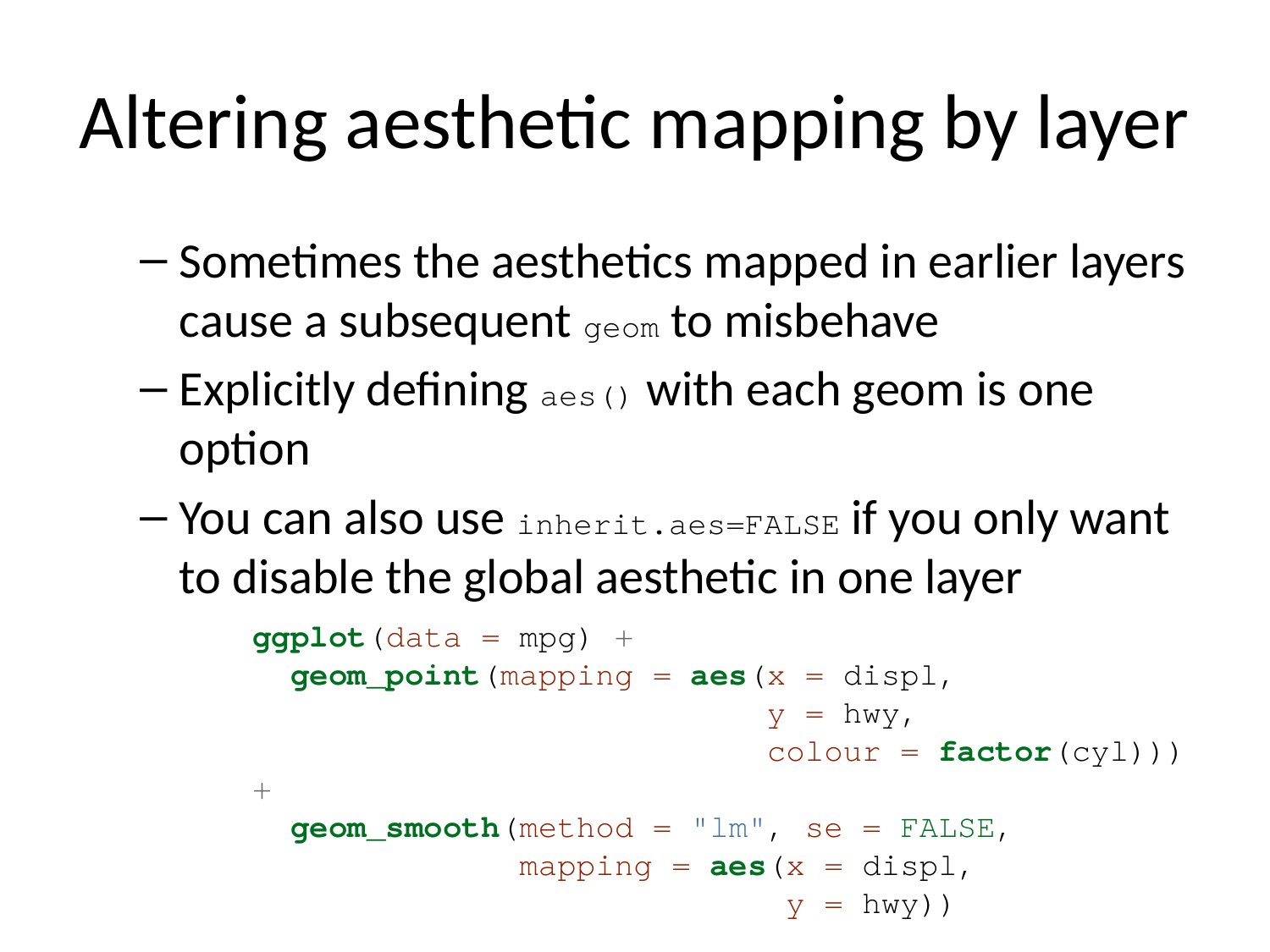

# Altering aesthetic mapping by layer
Sometimes the aesthetics mapped in earlier layers cause a subsequent geom to misbehave
Explicitly defining aes() with each geom is one option
You can also use inherit.aes=FALSE if you only want to disable the global aesthetic in one layer
ggplot(data = mpg) +
  geom_point(mapping = aes(x = displ,
                           y = hwy,
                           colour = factor(cyl))) +
  geom_smooth(method = "lm", se = FALSE,
              mapping = aes(x = displ,
                            y = hwy))